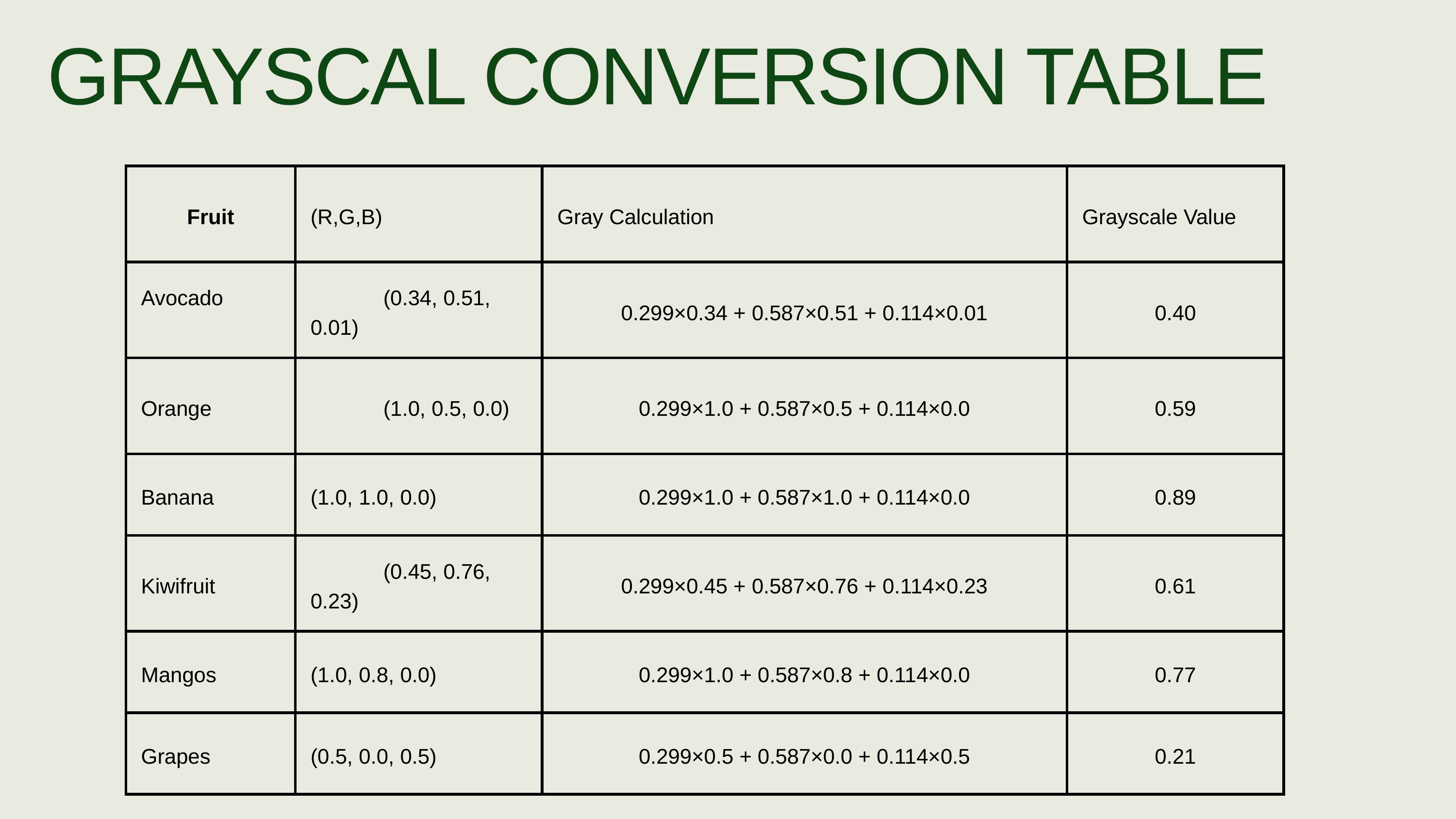

GRAYSCAL CONVERSION TABLE
| Fruit | (R,G,B) | Gray Calculation | Grayscale Value |
| --- | --- | --- | --- |
| Avocado | (0.34, 0.51, 0.01) | 0.299×0.34 + 0.587×0.51 + 0.114×0.01 | 0.40 |
| Orange | (1.0, 0.5, 0.0) | 0.299×1.0 + 0.587×0.5 + 0.114×0.0 | 0.59 |
| Banana | (1.0, 1.0, 0.0) | 0.299×1.0 + 0.587×1.0 + 0.114×0.0 | 0.89 |
| Kiwifruit | (0.45, 0.76, 0.23) | 0.299×0.45 + 0.587×0.76 + 0.114×0.23 | 0.61 |
| Mangos | (1.0, 0.8, 0.0) | 0.299×1.0 + 0.587×0.8 + 0.114×0.0 | 0.77 |
| Grapes | (0.5, 0.0, 0.5) | 0.299×0.5 + 0.587×0.0 + 0.114×0.5 | 0.21 |